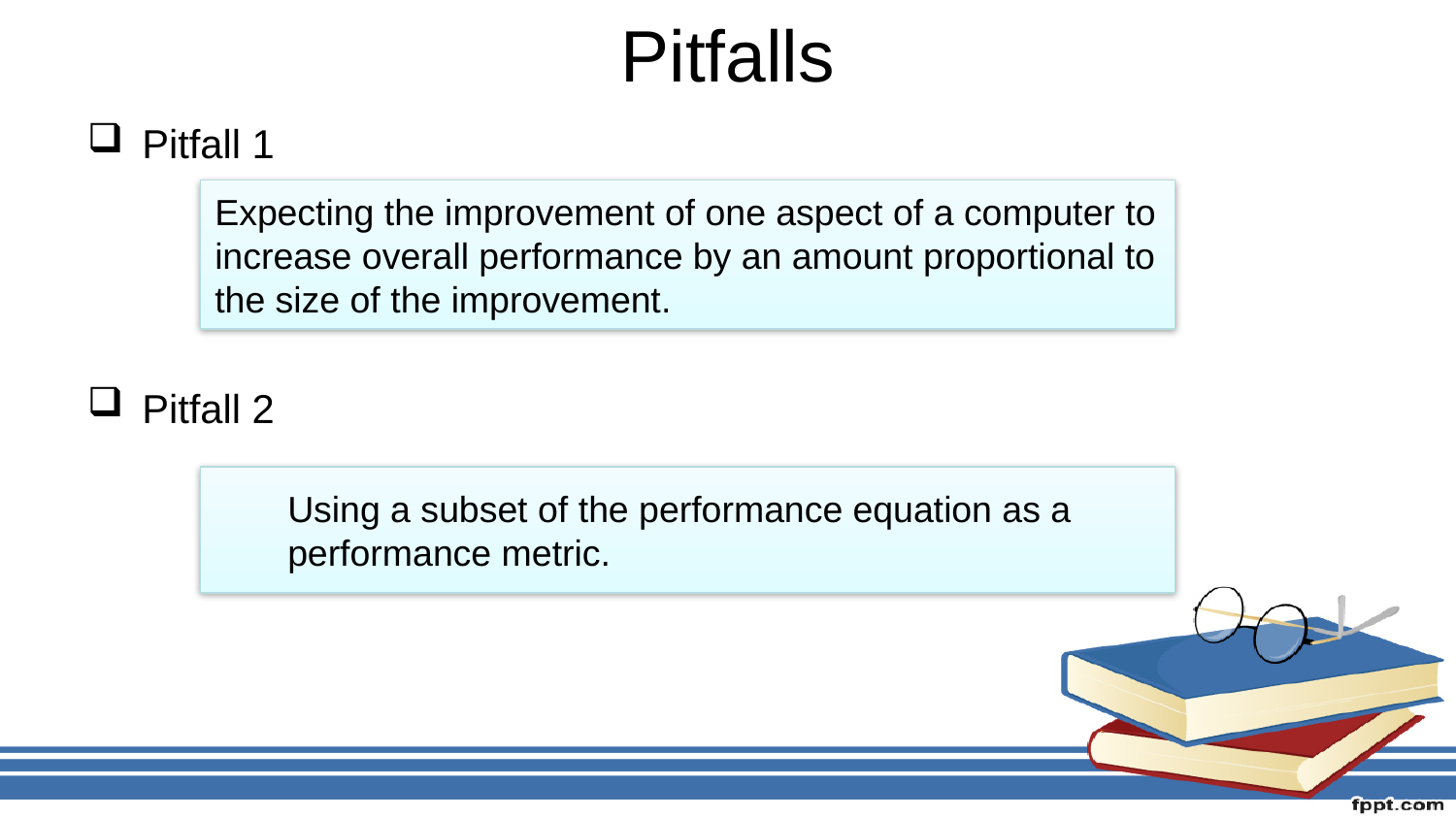

# Pitfalls
Pitfall 1

Pitfall 2

Expecting the improvement of one aspect of a computer to increase overall performance by an amount proportional to the size of the improvement.
Using a subset of the performance equation as a performance metric.